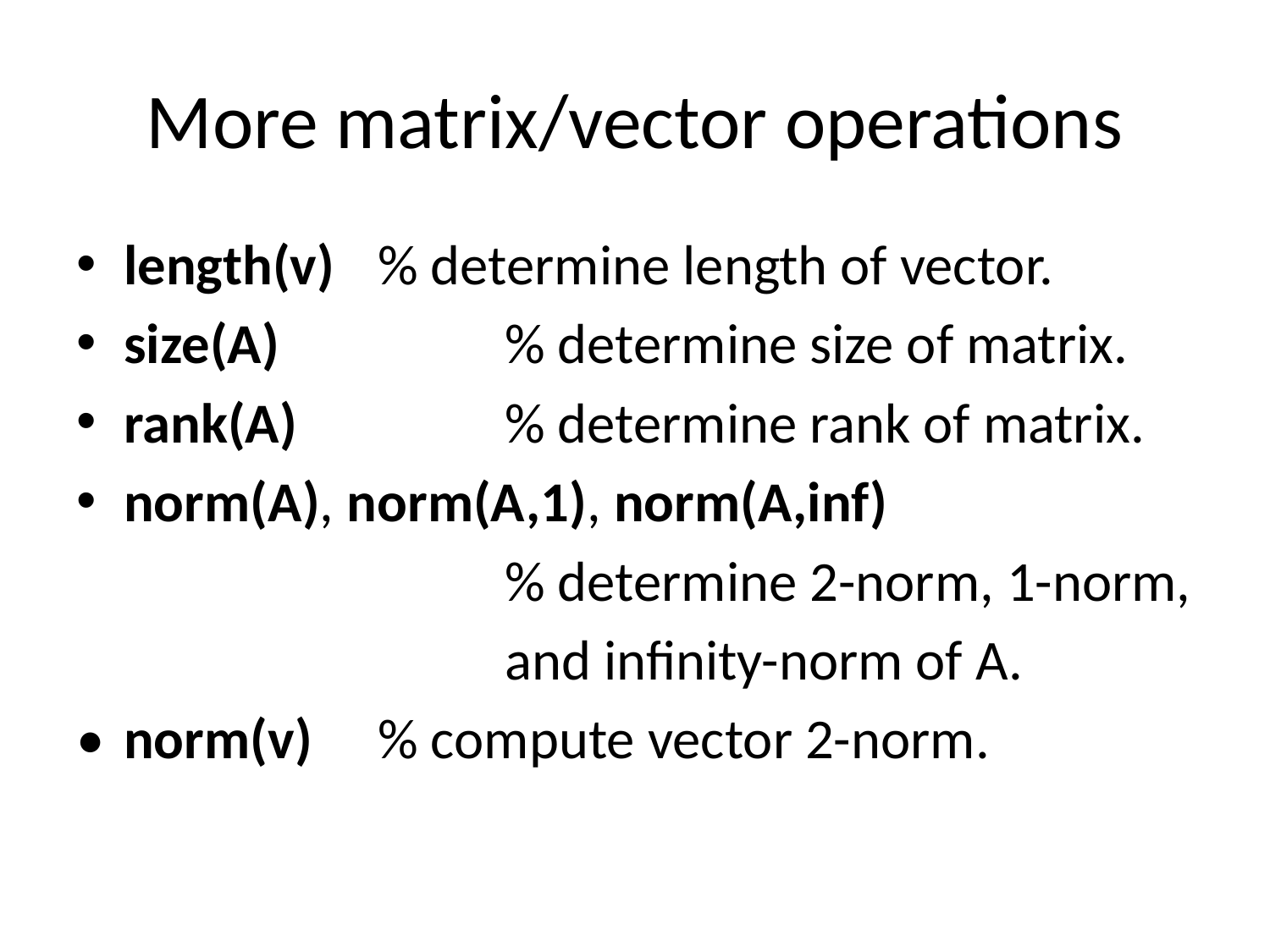

# More matrix/vector operations
length(v)	% determine length of vector.
size(A)		% determine size of matrix.
rank(A)		% determine rank of matrix.
norm(A), norm(A,1), norm(A,inf)
				% determine 2-norm, 1-norm,
				and infinity-norm of A.
•	norm(v)	% compute vector 2-norm.